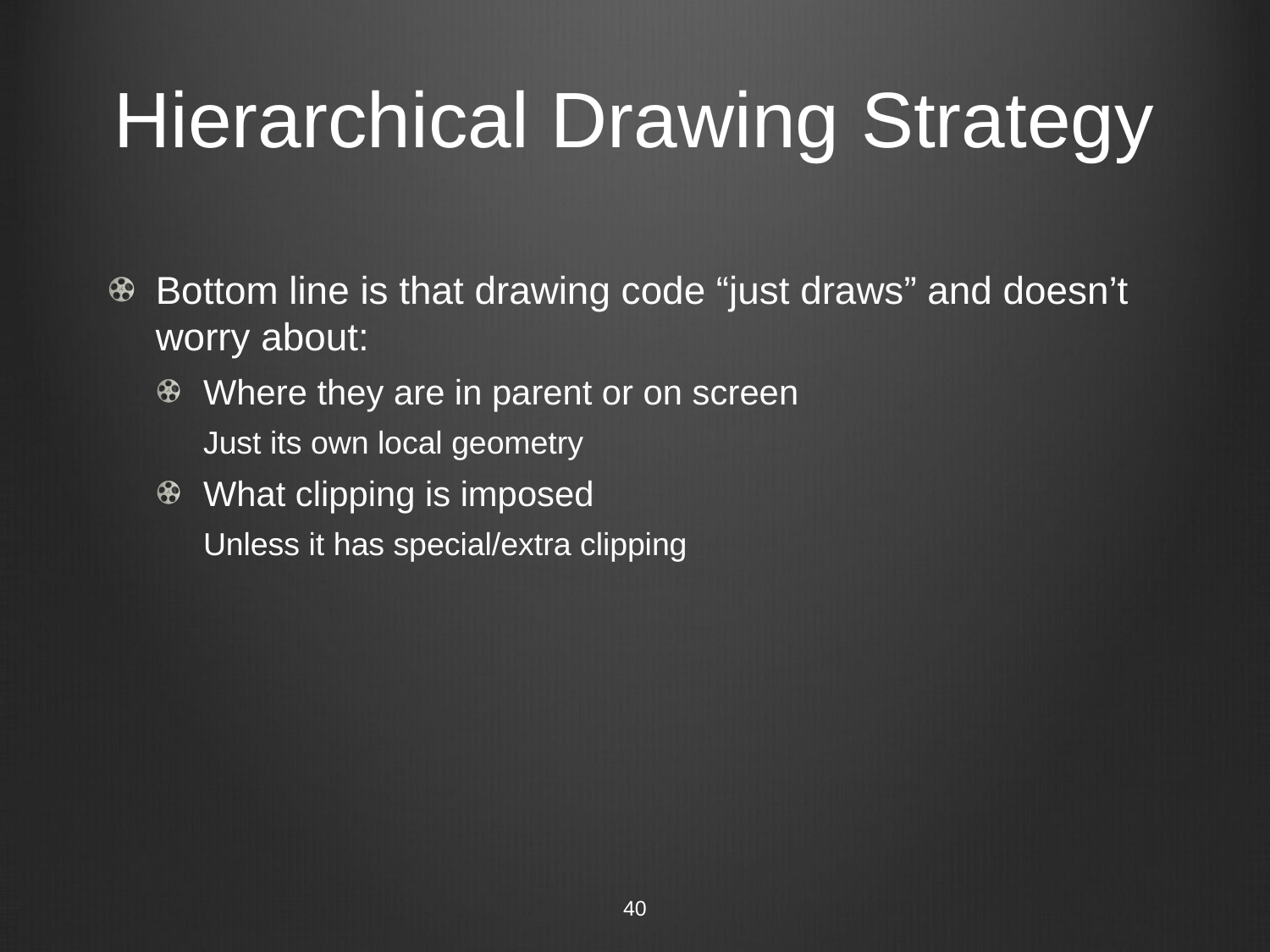

# Hierarchical Drawing Strategy
Bottom line is that drawing code “just draws” and doesn’t worry about:
Where they are in parent or on screen
Just its own local geometry
What clipping is imposed
Unless it has special/extra clipping

40